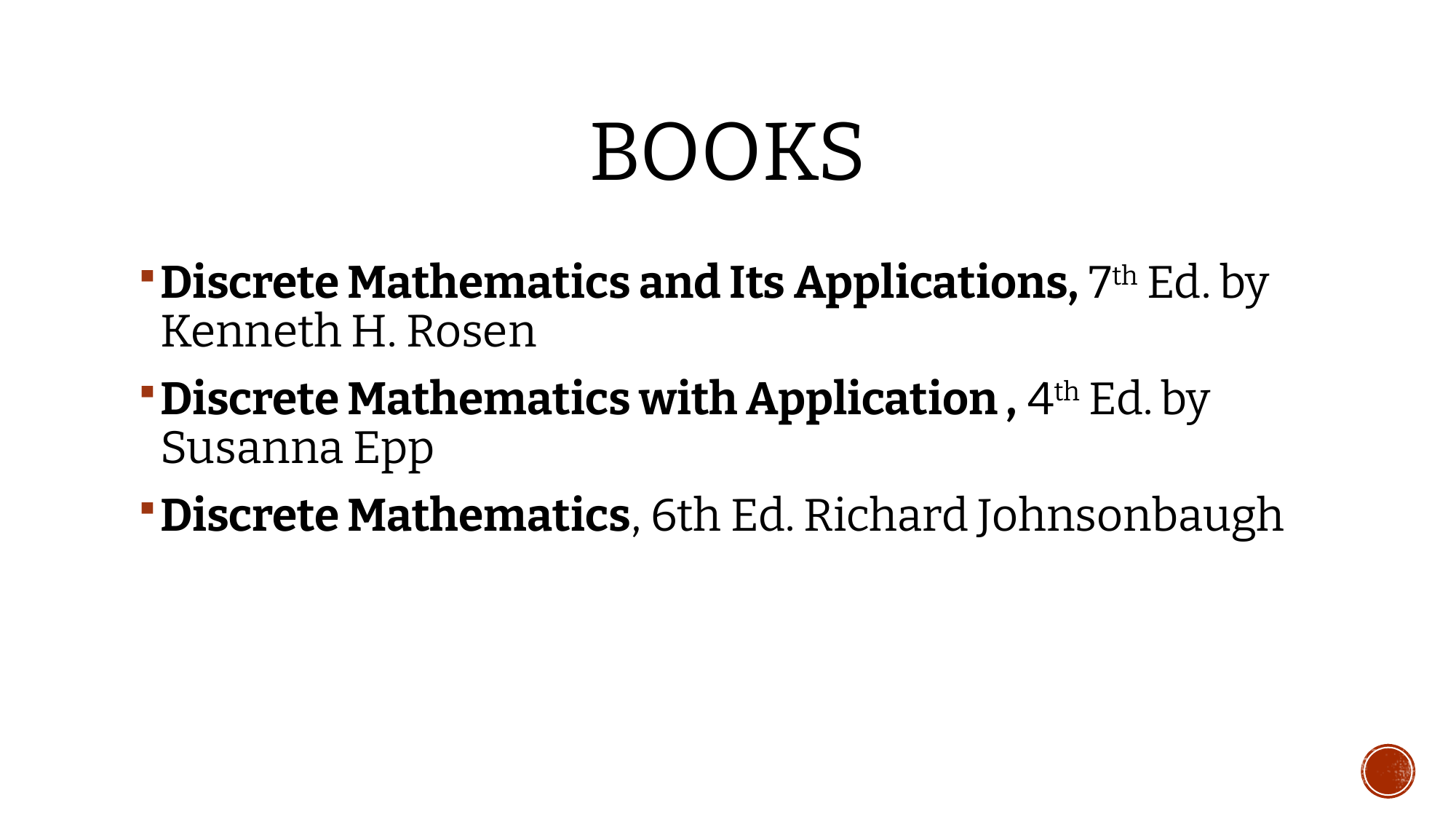

# Books
Discrete Mathematics and Its Applications, 7th Ed. by Kenneth H. Rosen
Discrete Mathematics with Application , 4th Ed. by Susanna Epp
Discrete Mathematics, 6th Ed. Richard Johnsonbaugh